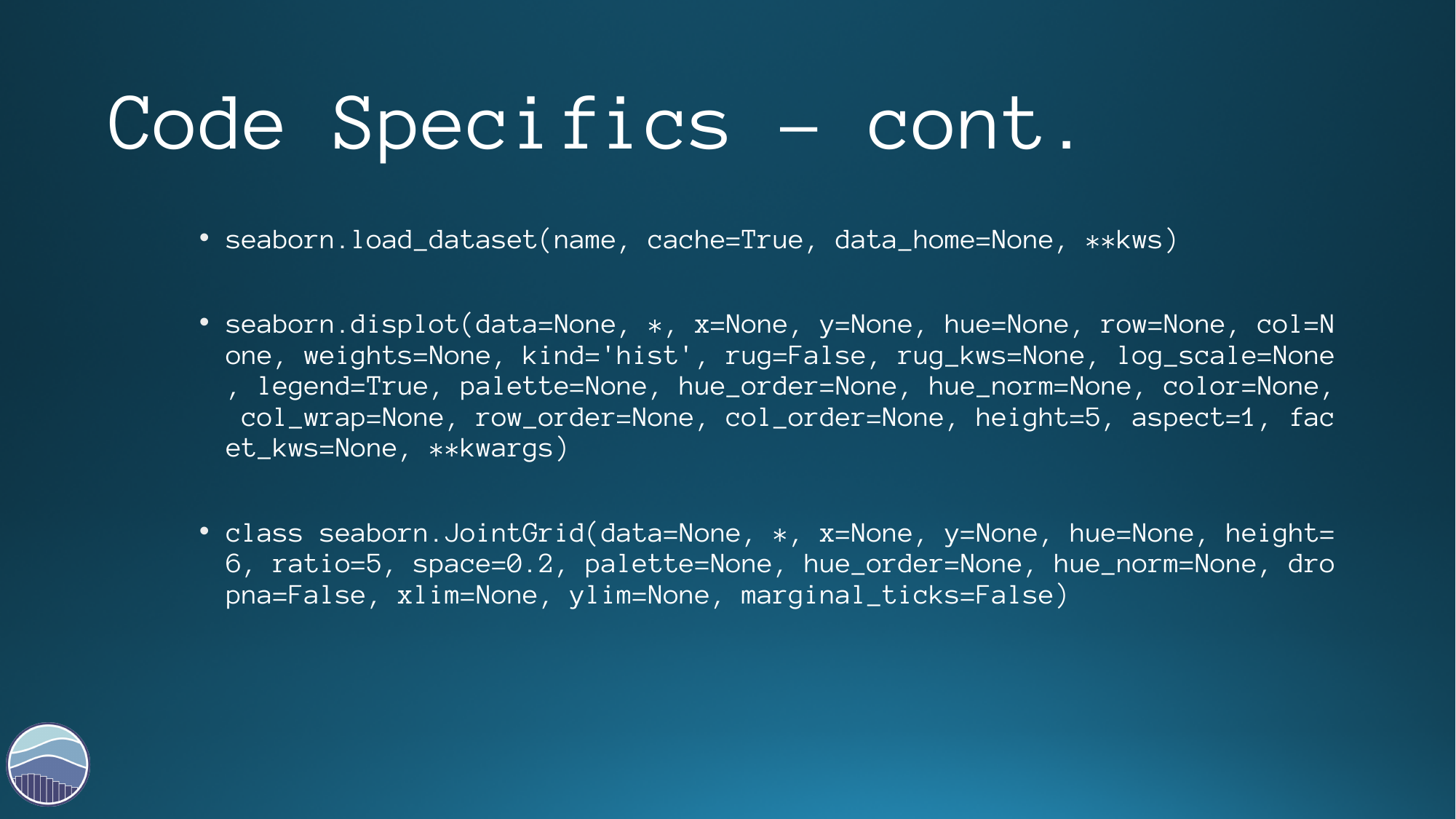

# Code Specifics – cont.
seaborn.load_dataset(name, cache=True, data_home=None, **kws)

seaborn.displot(data=None, *, x=None, y=None, hue=None, row=None, col=None, weights=None, kind='hist', rug=False, rug_kws=None, log_scale=None, legend=True, palette=None, hue_order=None, hue_norm=None, color=None, col_wrap=None, row_order=None, col_order=None, height=5, aspect=1, facet_kws=None, **kwargs)

class seaborn.JointGrid(data=None, *, x=None, y=None, hue=None, height=6, ratio=5, space=0.2, palette=None, hue_order=None, hue_norm=None, dropna=False, xlim=None, ylim=None, marginal_ticks=False)